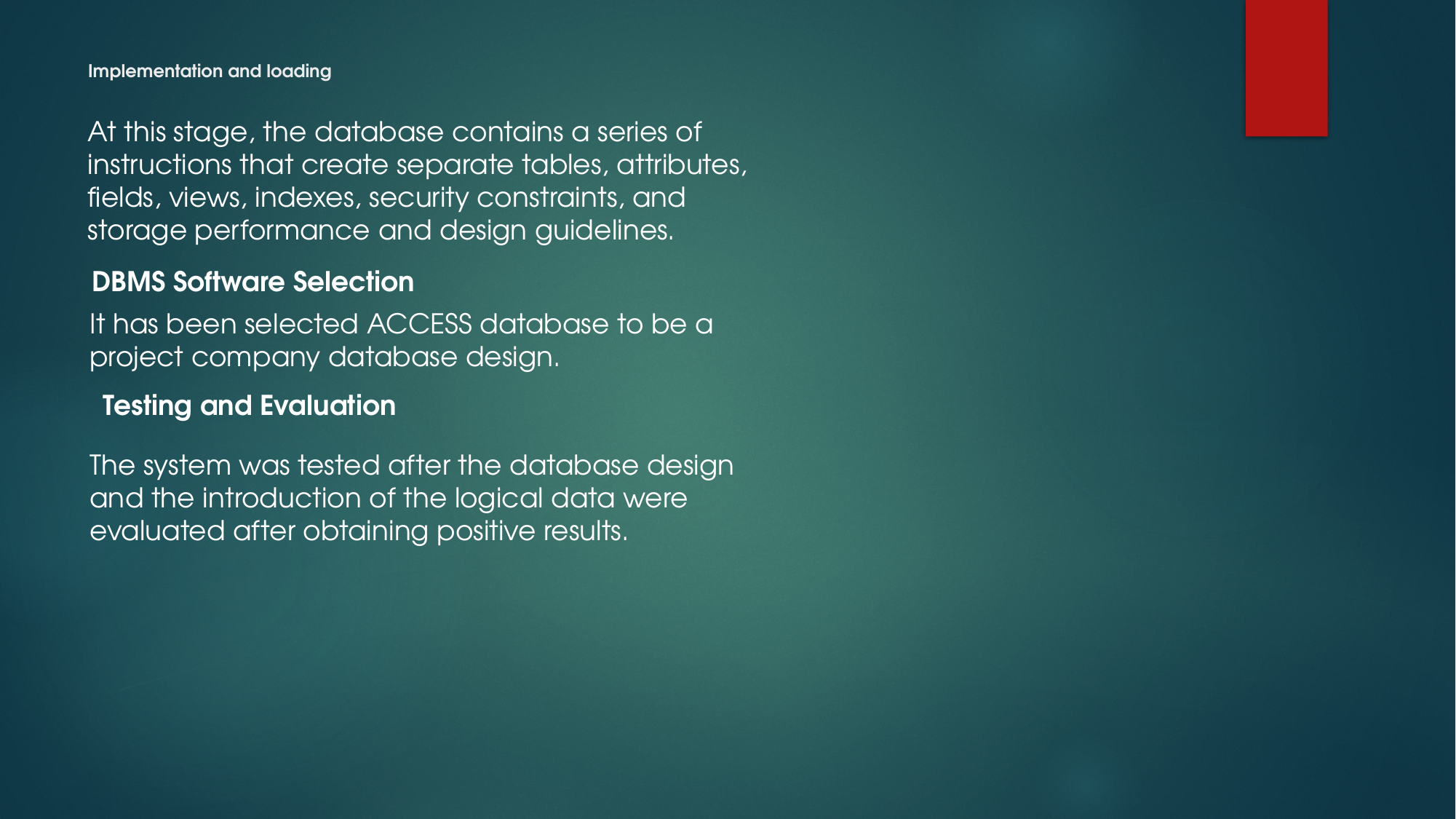

# Implementation and loading
At this stage, the database contains a series of instructions that create separate tables, attributes, fields, views, indexes, security constraints, and storage performance and design guidelines.
DBMS Software Selection
It has been selected ACCESS database to be a project company database design.
Testing and Evaluation
The system was tested after the database design and the introduction of the logical data were evaluated after obtaining positive results.